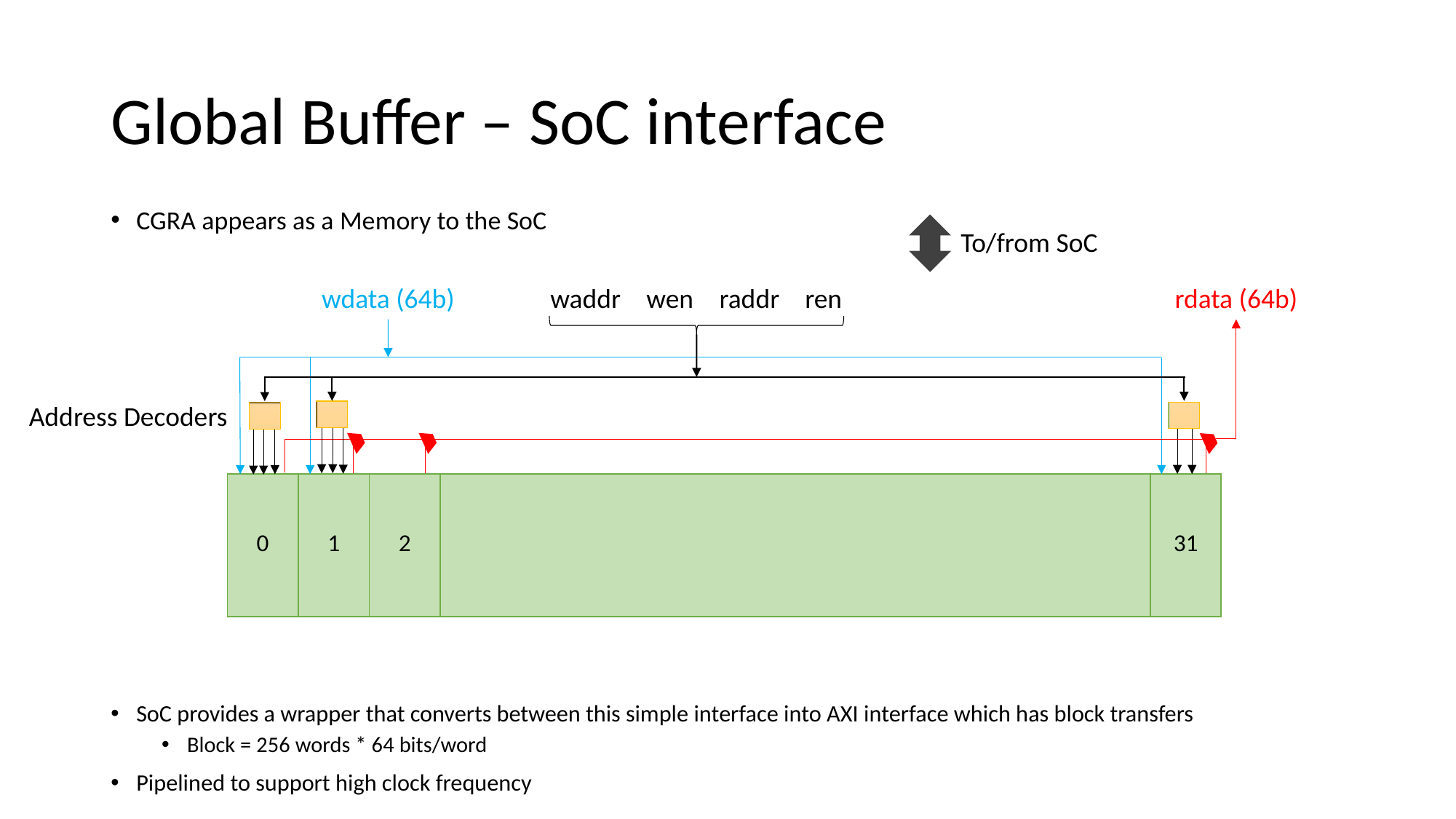

# Global Buffer – SoC interface

CGRA appears as a Memory to the SoC

SoC provides a wrapper that converts between this simple interface into AXI interface which has block transfers
Block = 256 words * 64 bits/word
Pipelined to support high clock frequency

To/from SoC
wdata (64b)
waddr
wen
raddr
ren
rdata (64b)
Address Decoders

| 0 | 1 | 2 |  | 31 |
| --- | --- | --- | --- | --- |